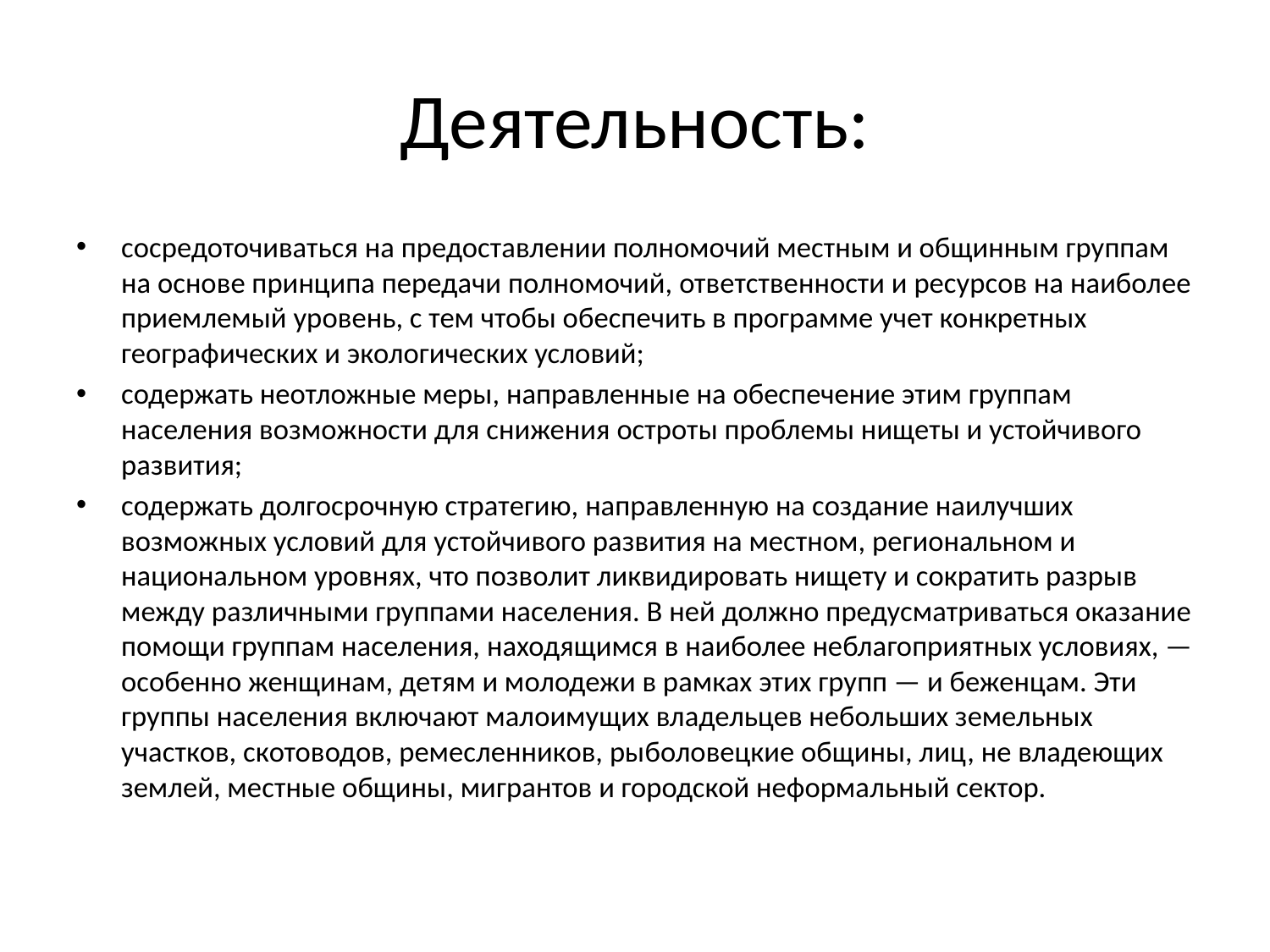

# Деятельность:
сосредоточиваться на предоставлении полномочий местным и общинным группам на основе принципа передачи полномочий, ответственности и ресурсов на наиболее приемлемый уровень, с тем чтобы обеспечить в программе учет конкретных географических и экологических условий;
содержать неотложные меры, направленные на обеспечение этим группам населения возможности для снижения остроты проблемы нищеты и устойчивого развития;
содержать долгосрочную стратегию, направленную на создание наилучших возможных условий для устойчивого развития на местном, региональном и национальном уровнях, что позволит ликвидировать нищету и сократить разрыв между различными группами населения. В ней должно предусматриваться оказание помощи группам населения, находящимся в наиболее неблагоприятных условиях, — особенно женщинам, детям и молодежи в рамках этих групп — и беженцам. Эти группы населения включают малоимущих владельцев небольших земельных участков, скотоводов, ремесленников, рыболовецкие общины, лиц, не владеющих землей, местные общины, мигрантов и городской неформальный сектор.